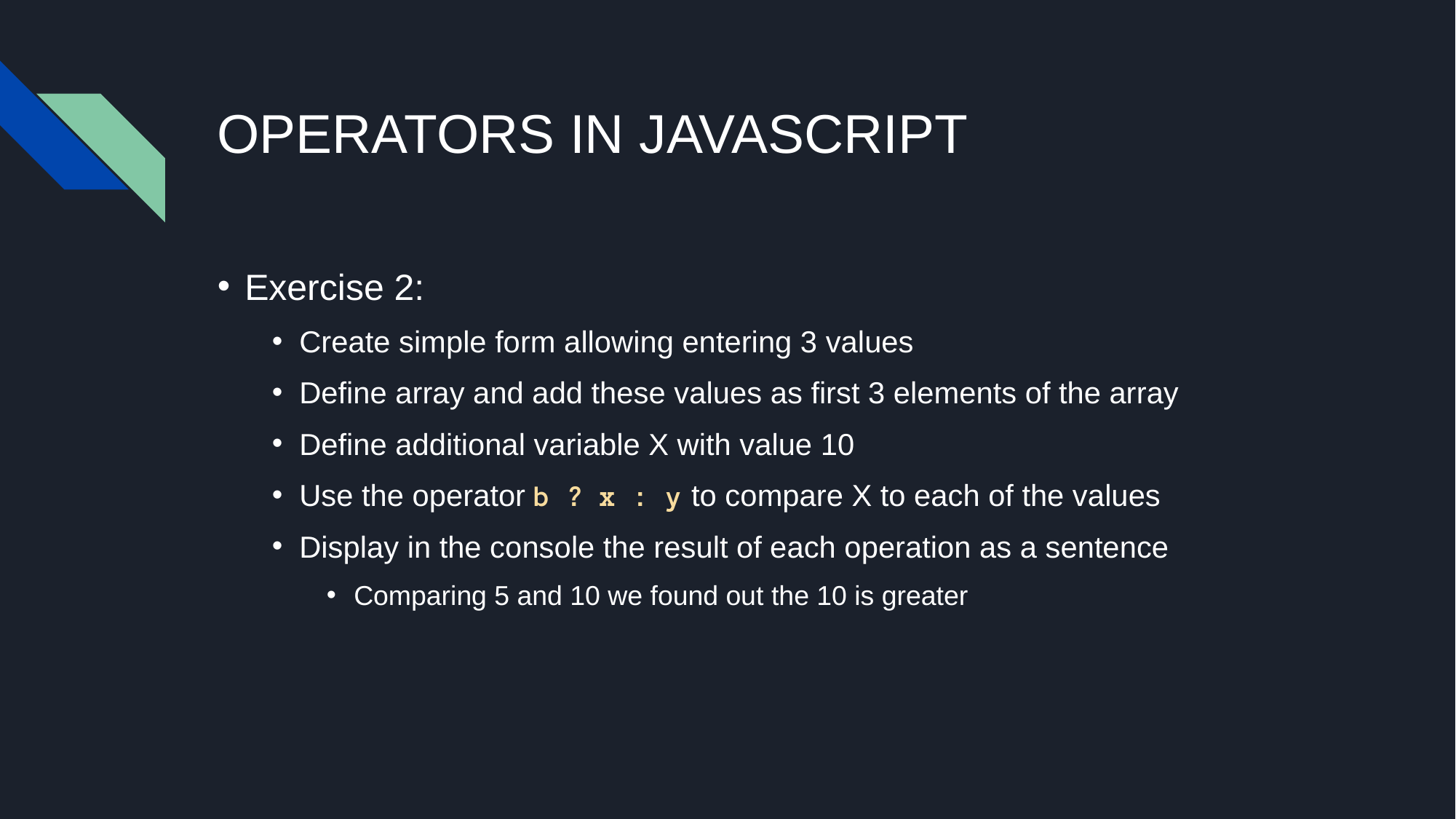

# OPERATORS IN JAVASCRIPT
Exercise 2:
Create simple form allowing entering 3 values
Define array and add these values as first 3 elements of the array
Define additional variable X with value 10
Use the operator b ? x : y to compare X to each of the values
Display in the console the result of each operation as a sentence
Comparing 5 and 10 we found out the 10 is greater